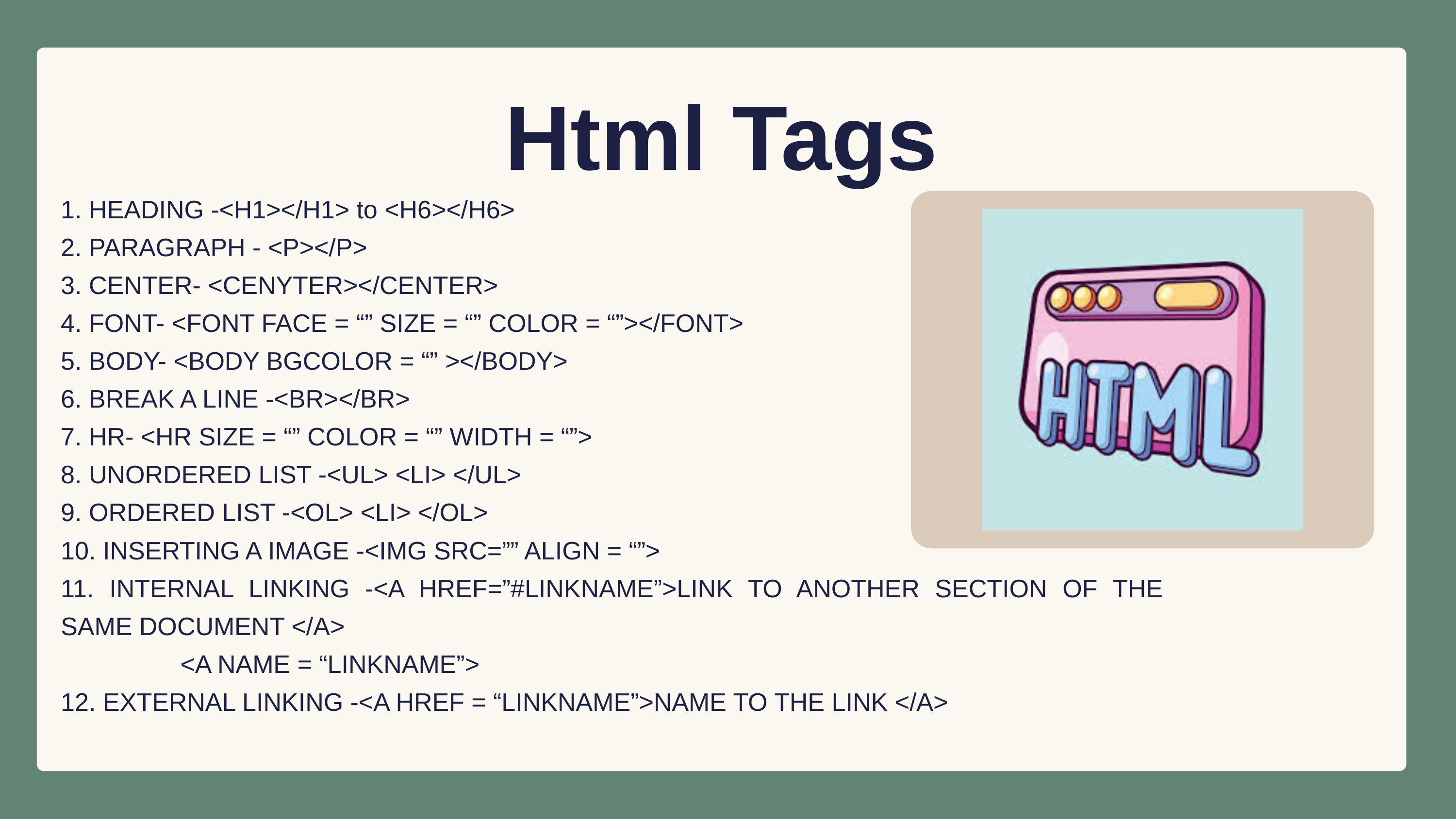

Html Tags
1. HEADING -<H1></H1> to <H6></H6>
2. PARAGRAPH - <P></P>
3. CENTER- <CENYTER></CENTER>
4. FONT- <FONT FACE = “” SIZE = “” COLOR = “”></FONT>
5. BODY- <BODY BGCOLOR = “” ></BODY>
6. BREAK A LINE -<BR></BR>
7. HR- <HR SIZE = “” COLOR = “” WIDTH = “”>
8. UNORDERED LIST -<UL> <LI> </UL>
9. ORDERED LIST -<OL> <LI> </OL>
10. INSERTING A IMAGE -<IMG SRC=”” ALIGN = “”>
11. INTERNAL LINKING -<A HREF=”#LINKNAME”>LINK TO ANOTHER SECTION OF THE SAME DOCUMENT </A>
                 <A NAME = “LINKNAME”>
12. EXTERNAL LINKING -<A HREF = “LINKNAME”>NAME TO THE LINK </A>

Html Tags